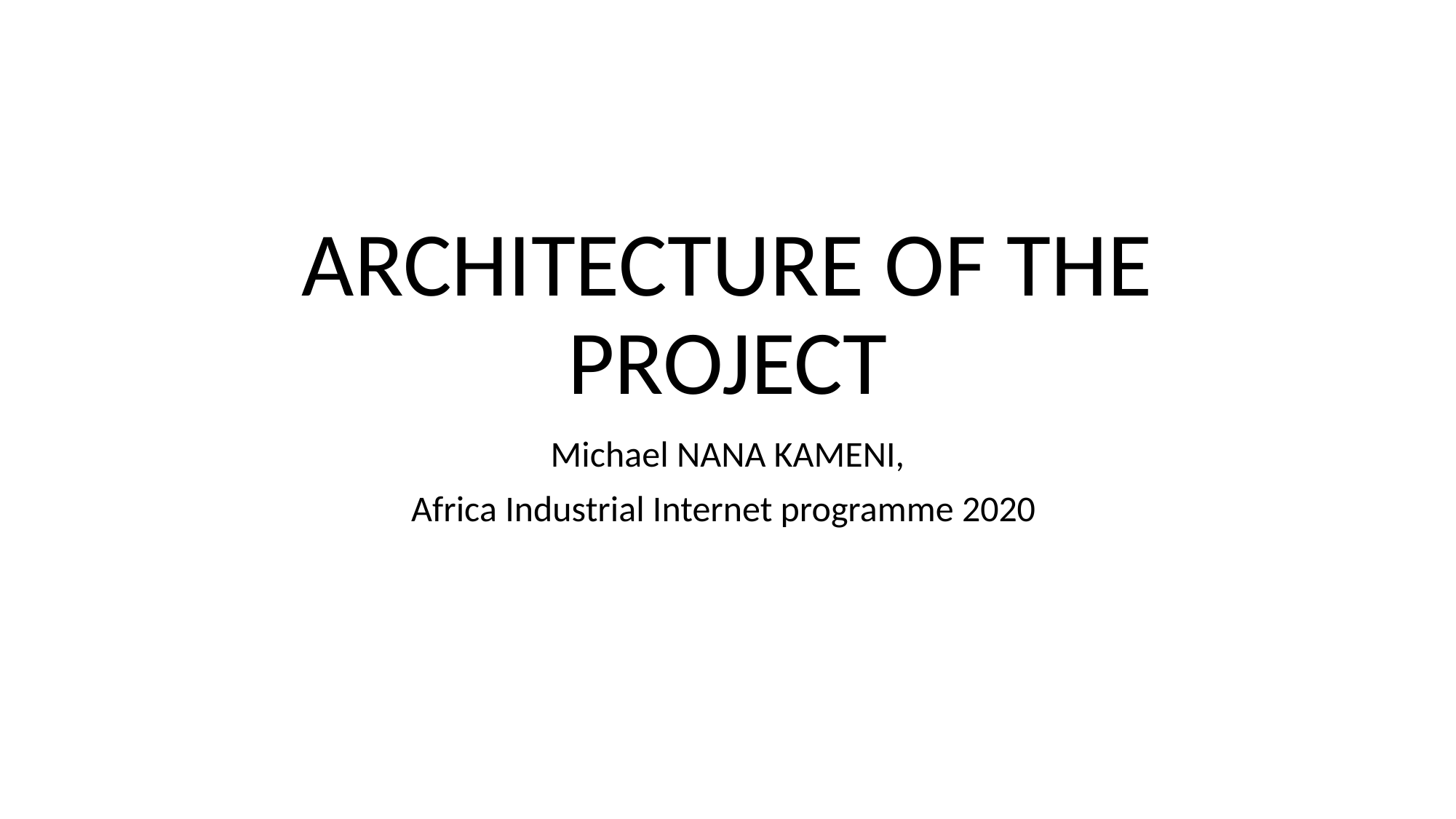

# ARCHITECTURE OF THE PROJECT
Michael NANA KAMENI,
Africa Industrial Internet programme 2020